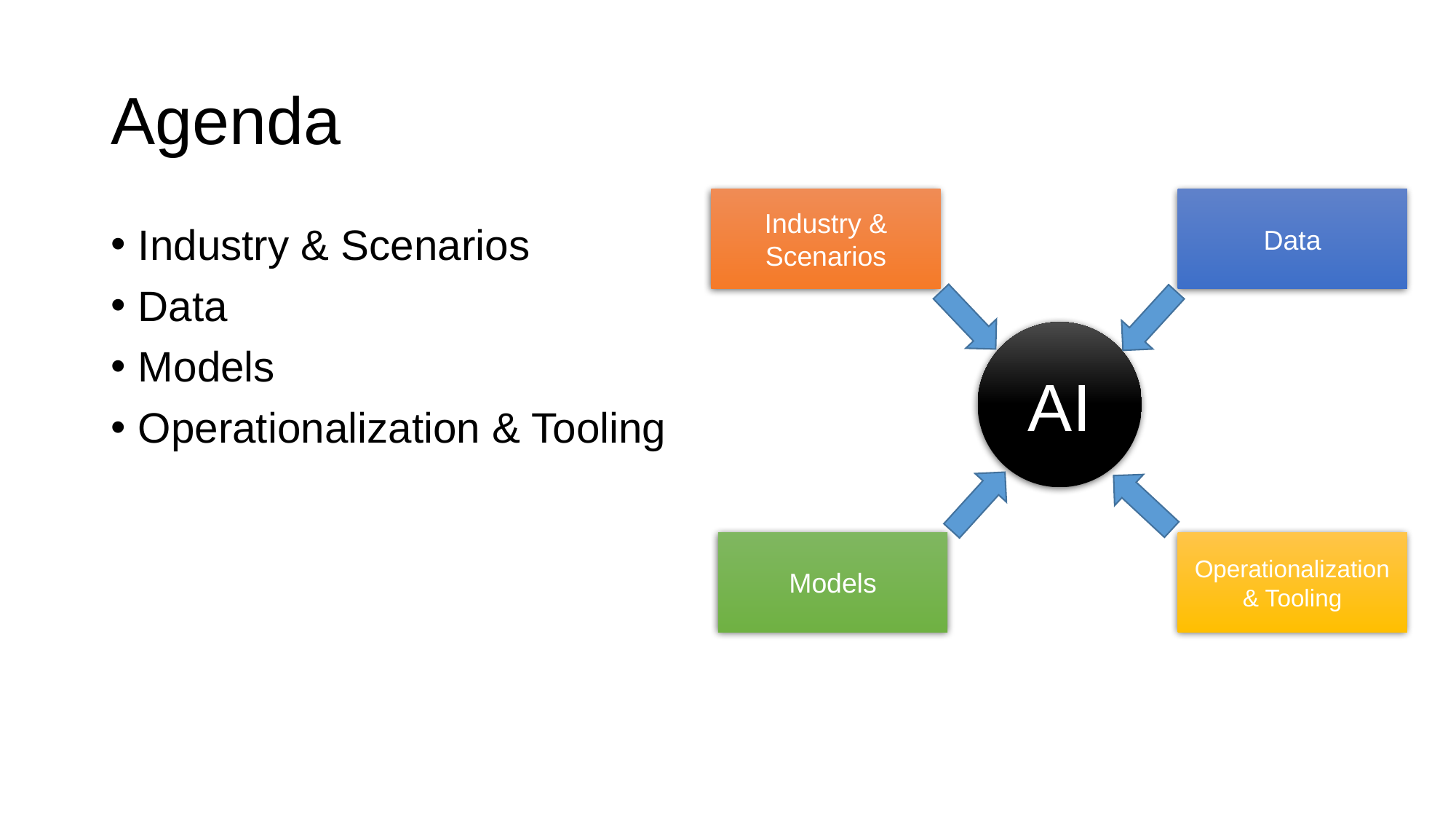

# Agenda
Industry & Scenarios
Data
Industry & Scenarios
Data
Models
Operationalization & Tooling

AI

Models
Operationalization & Tooling